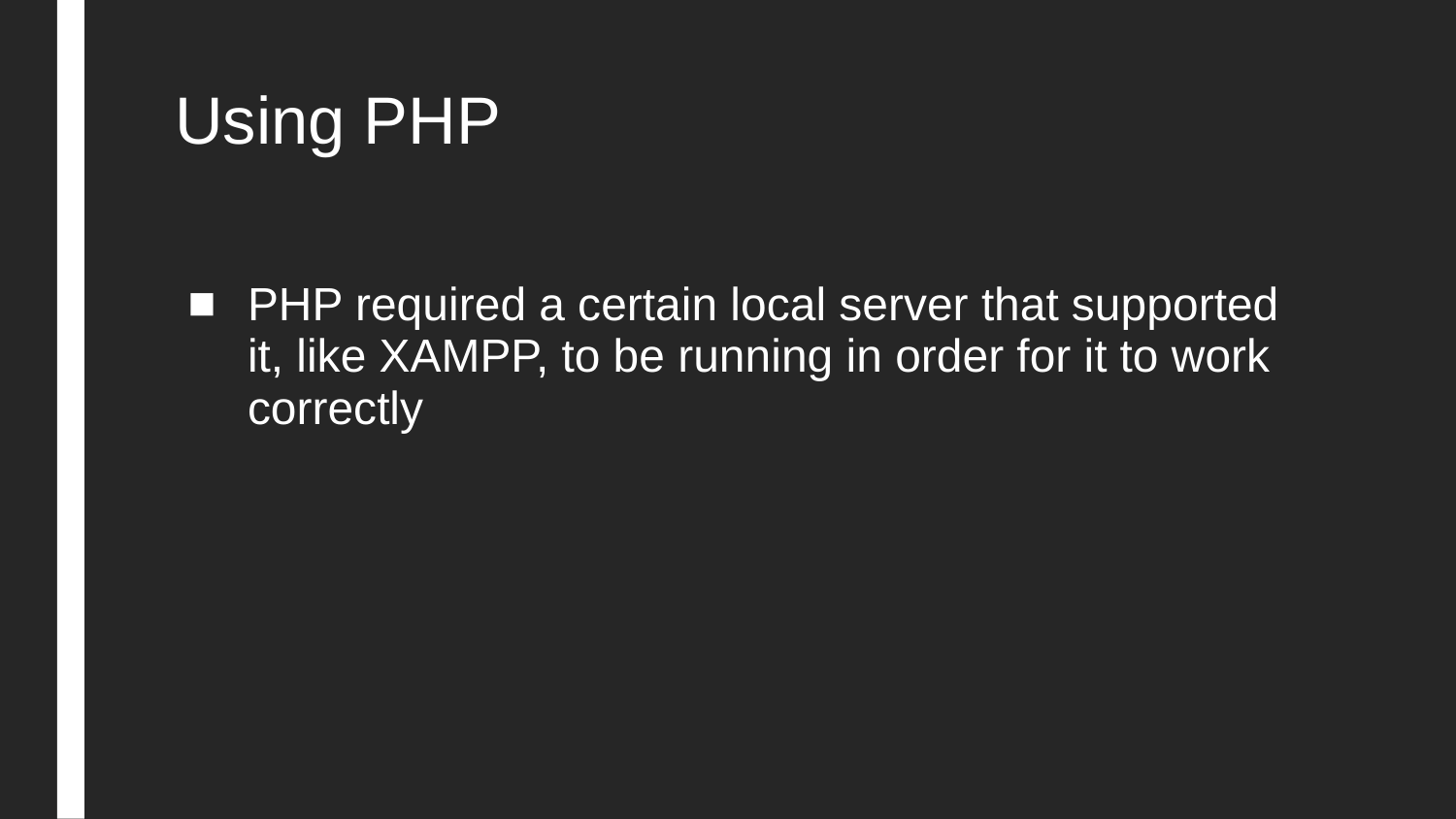

# Using PHP
PHP required a certain local server that supported it, like XAMPP, to be running in order for it to work correctly